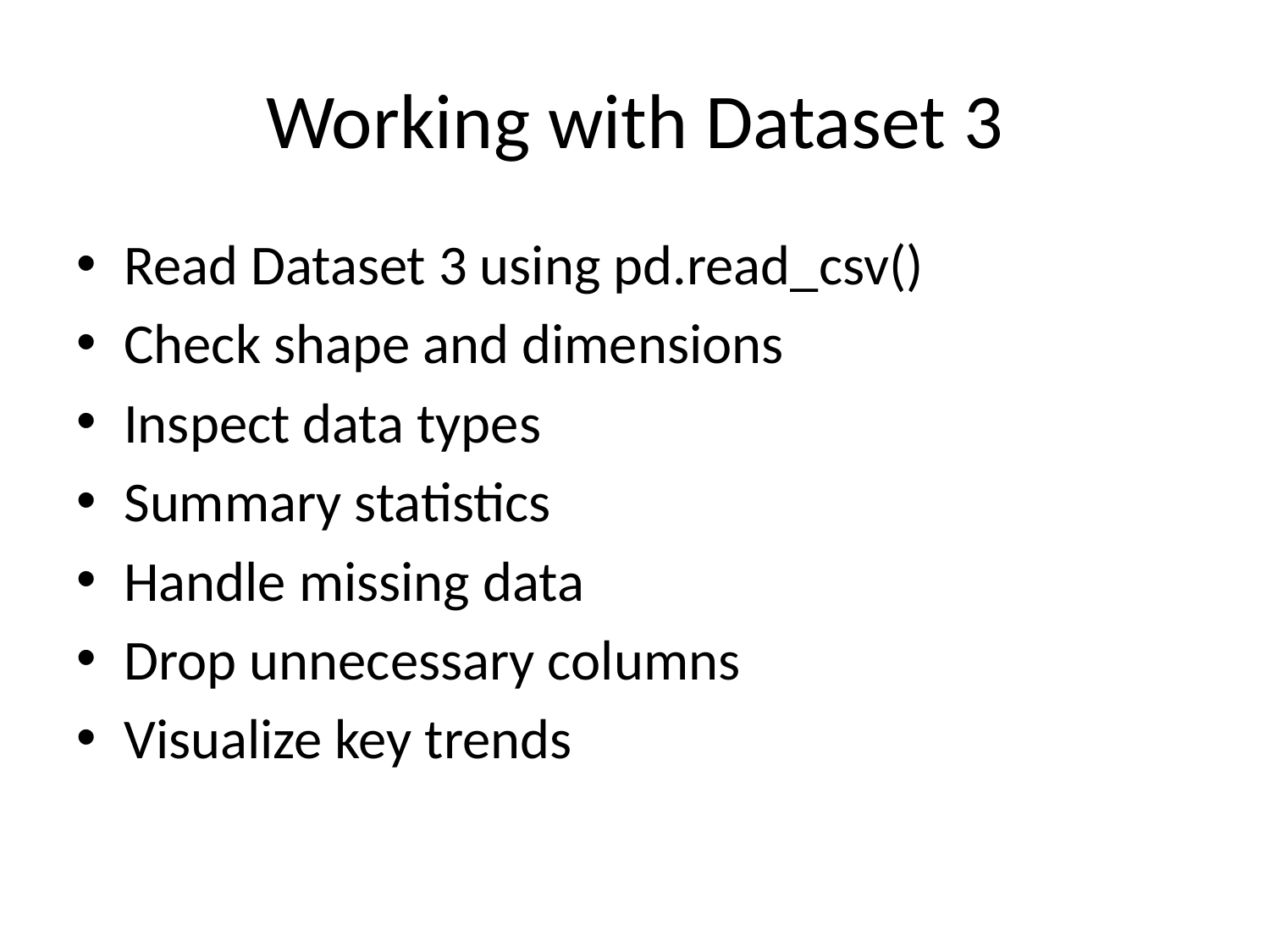

# Working with Dataset 3
Read Dataset 3 using pd.read_csv()
Check shape and dimensions
Inspect data types
Summary statistics
Handle missing data
Drop unnecessary columns
Visualize key trends